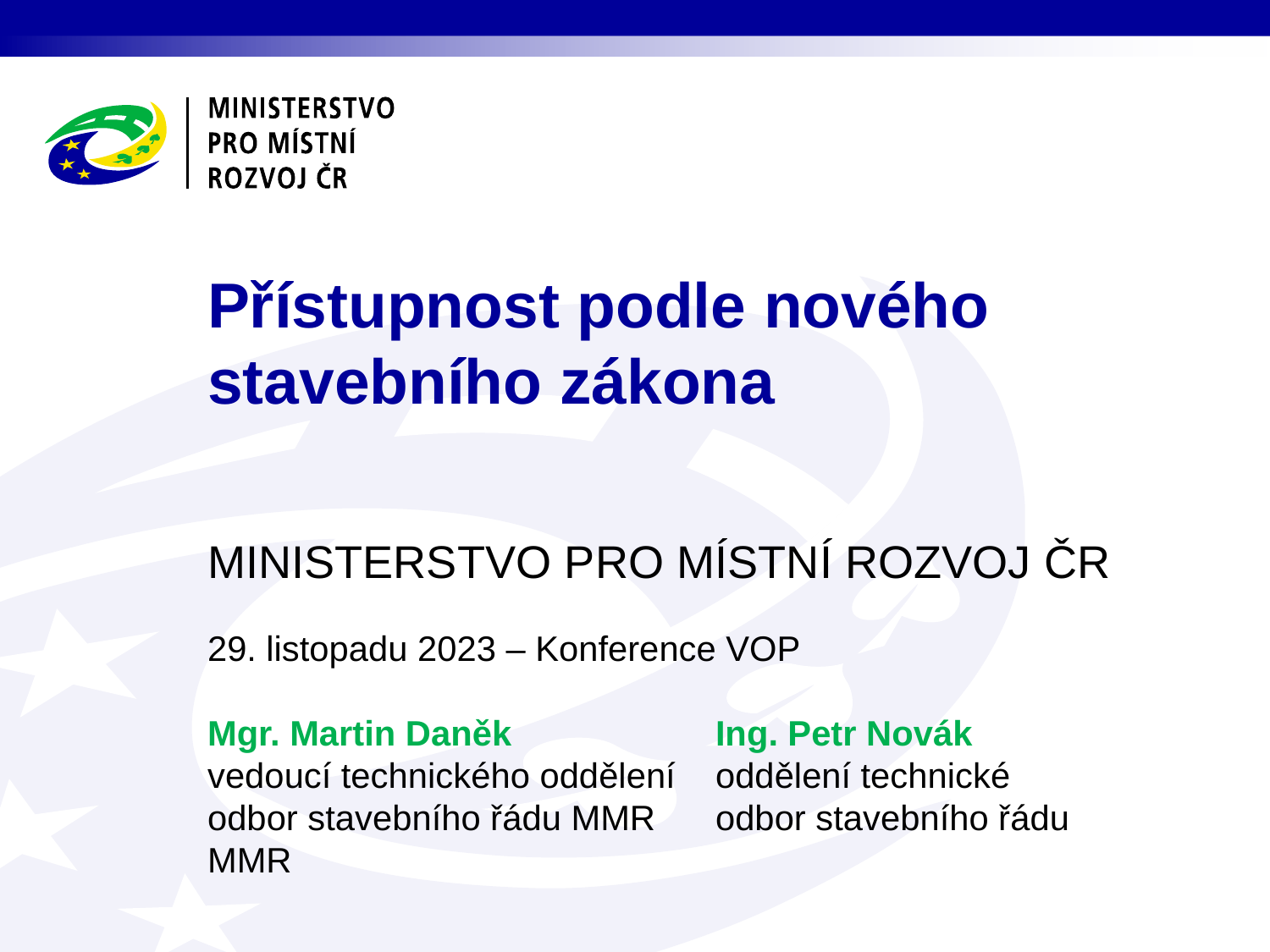

# Přístupnost podle nového stavebního zákona
29. listopadu 2023 – Konference VOP

Mgr. Martin Daněk		Ing. Petr Novák
vedoucí technického oddělení	oddělení technické
odbor stavebního řádu MMR	odbor stavebního řádu MMR